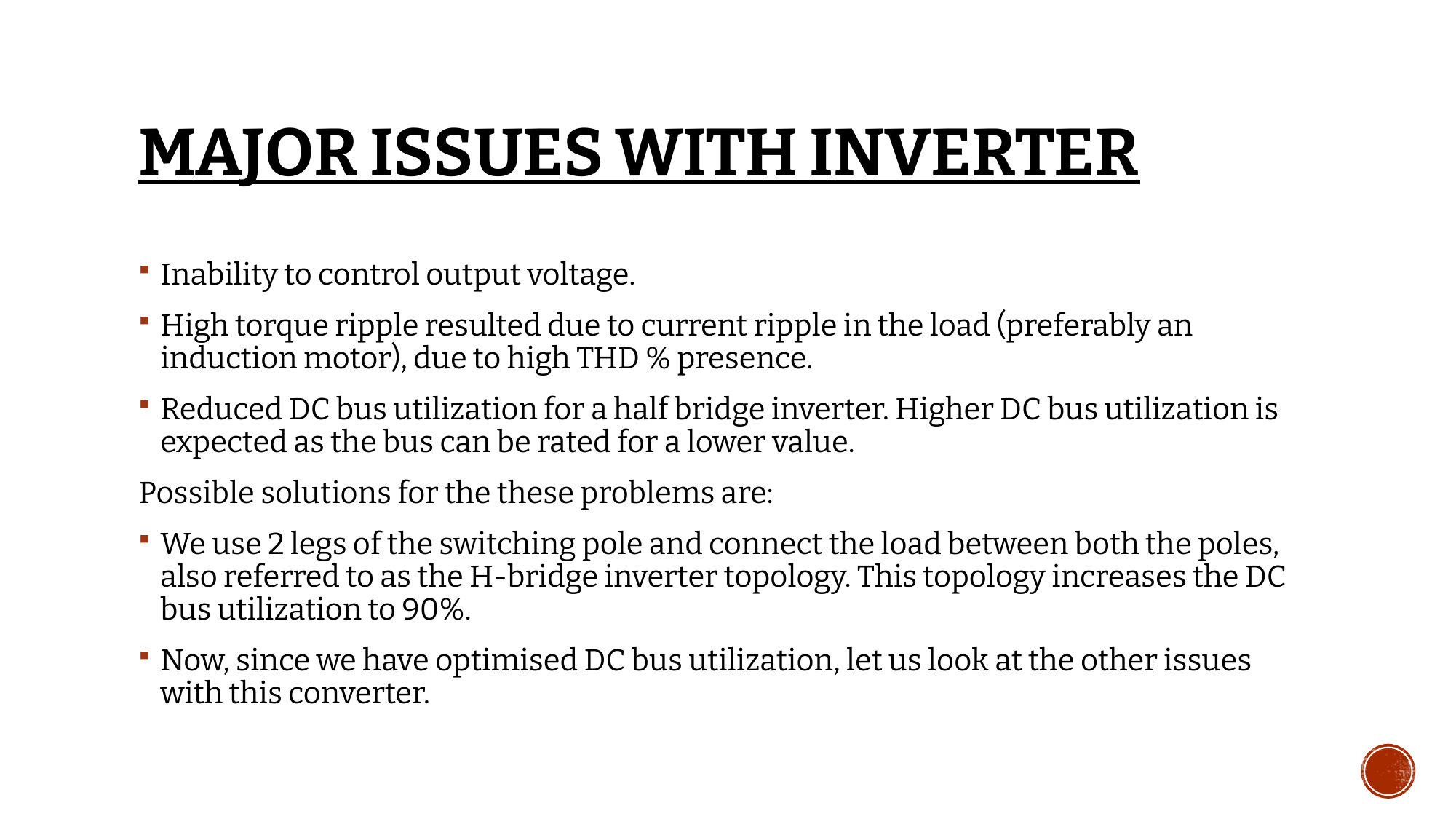

# Major issues with inverter
Inability to control output voltage.
High torque ripple resulted due to current ripple in the load (preferably an induction motor), due to high THD % presence.
Reduced DC bus utilization for a half bridge inverter. Higher DC bus utilization is expected as the bus can be rated for a lower value.
Possible solutions for the these problems are:
We use 2 legs of the switching pole and connect the load between both the poles, also referred to as the H-bridge inverter topology. This topology increases the DC bus utilization to 90%.
Now, since we have optimised DC bus utilization, let us look at the other issues with this converter.